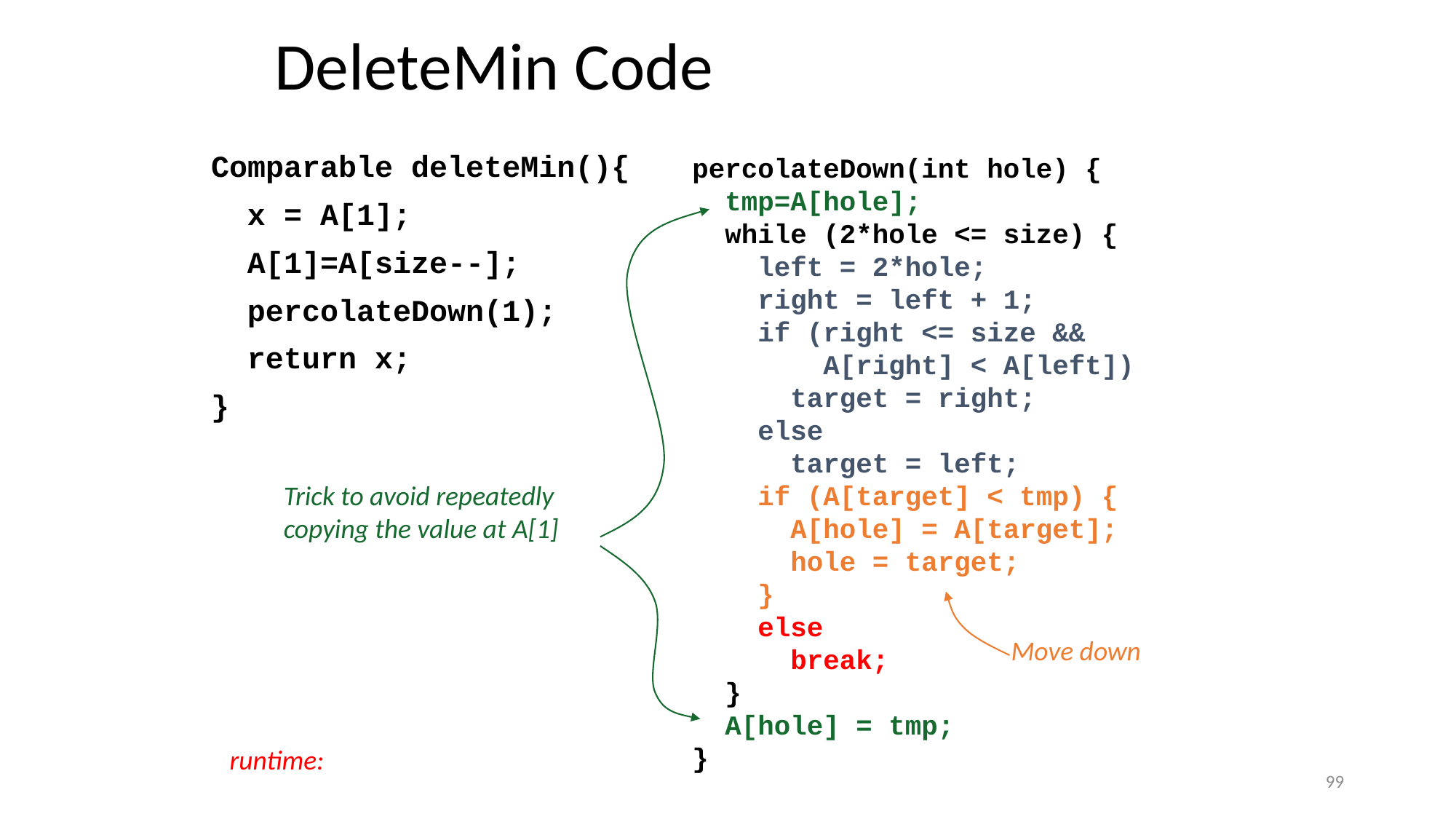

# DeleteMin Code
Comparable deleteMin(){
  x = A[1];
  A[1]=A[size--];
  percolateDown(1);
  return x;
}
percolateDown(int hole) {
  tmp=A[hole];
  while (2*hole <= size) {
    left = 2*hole;
    right = left + 1;
    if (right <= size &&
        A[right] < A[left])
      target = right;
    else
      target = left;
    if (A[target] < tmp) {
      A[hole] = A[target];
      hole = target;
    }
    else
      break;
  }
  A[hole] = tmp;
}

Trick to avoid repeatedly copying the value at A[1]

Move down
runtime:
99